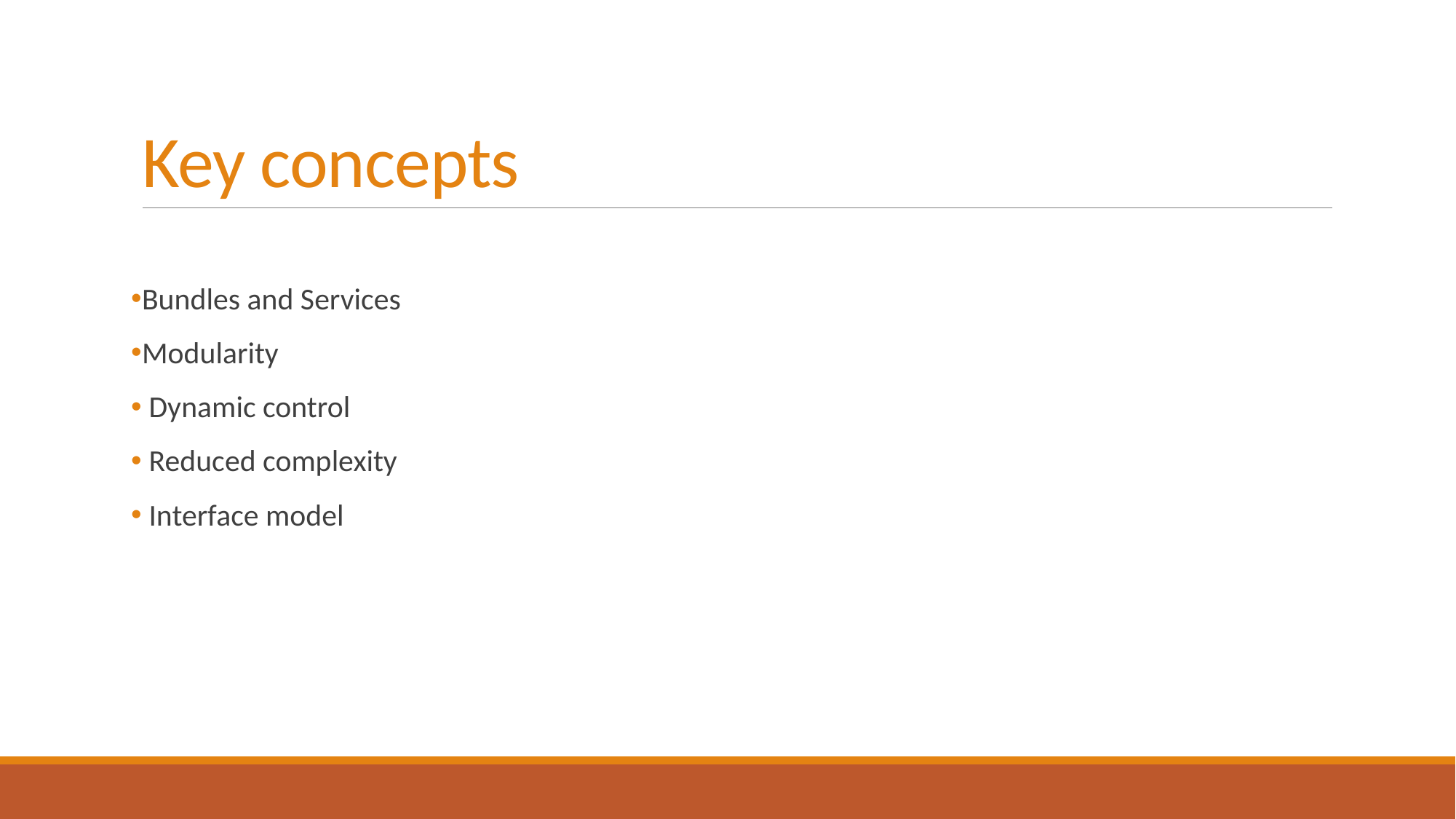

# Key concepts

Bundles and Services
Modularity
 Dynamic control
 Reduced complexity
 Interface model